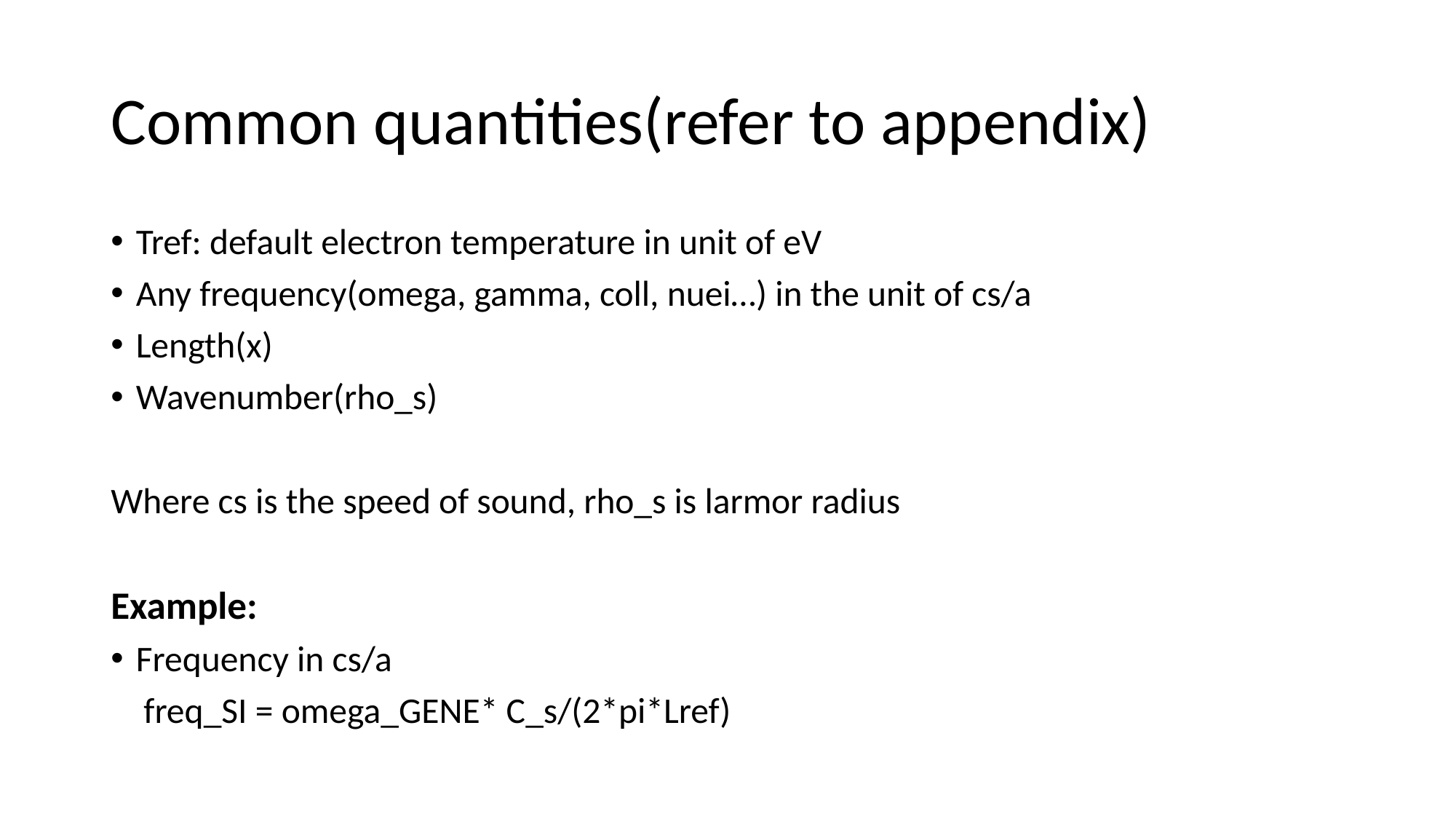

# Common quantities(refer to appendix)
Tref: default electron temperature in unit of eV
Any frequency(omega, gamma, coll, nuei…) in the unit of cs/a
Length(x)
Wavenumber(rho_s)

Where cs is the speed of sound, rho_s is larmor radius

Example:
Frequency in cs/a
    freq_SI = omega_GENE* C_s/(2*pi*Lref)